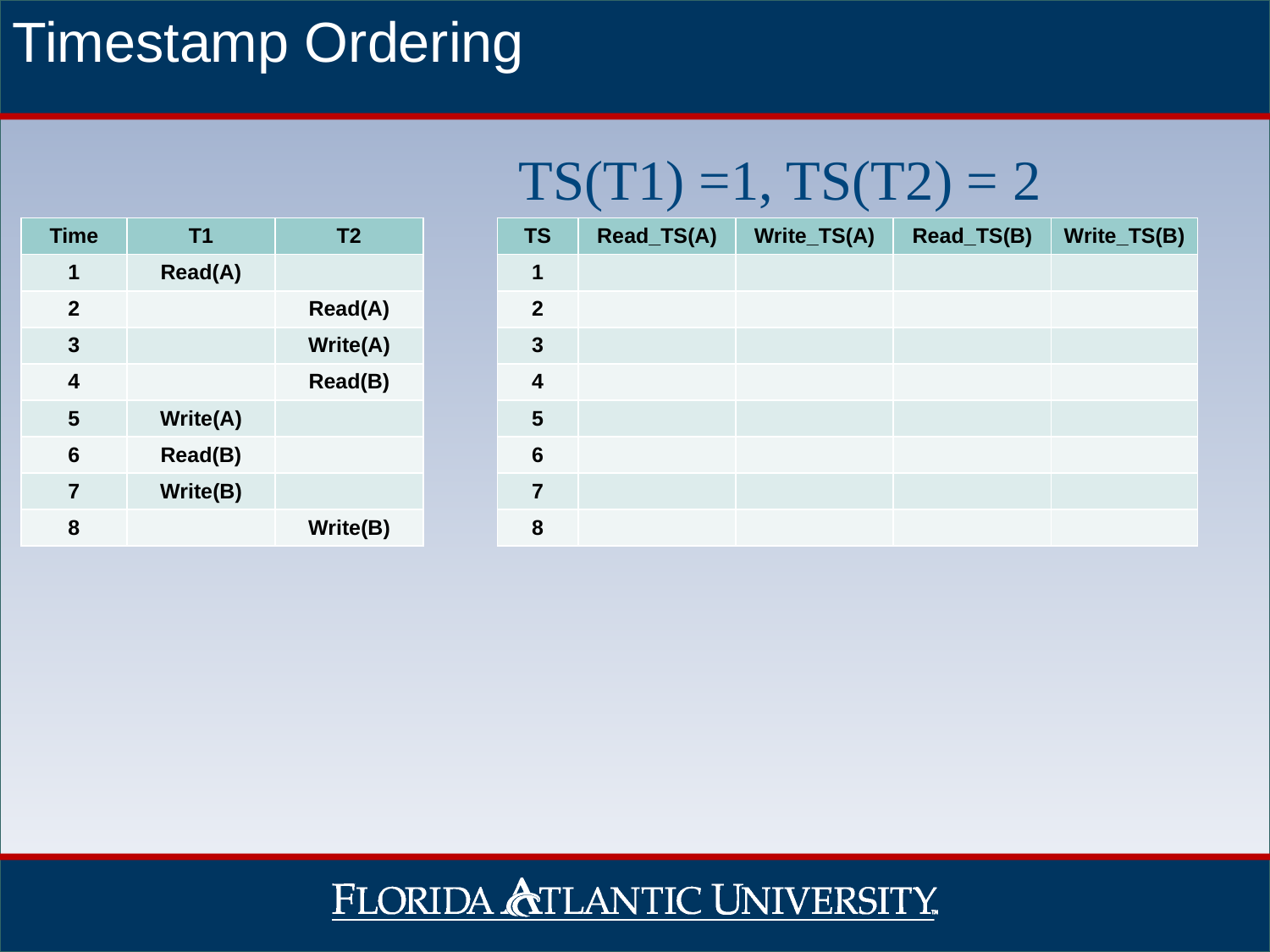

Timestamp Ordering
TS(T1) =1, TS(T2) = 2
| Time | T1 | T2 |
| --- | --- | --- |
| 1 | Read(A) |  |
| 2 |  | Read(A) |
| 3 |  | Write(A) |
| 4 |  | Read(B) |
| 5 | Write(A) |  |
| 6 | Read(B) |  |
| 7 | Write(B) |  |
| 8 |  | Write(B) |
| TS | Read\_TS(A) | Write\_TS(A) | Read\_TS(B) | Write\_TS(B) |
| --- | --- | --- | --- | --- |
| 1 |  |  |  |  |
| 2 |  |  |  |  |
| 3 |  |  |  |  |
| 4 |  |  |  |  |
| 5 |  |  |  |  |
| 6 |  |  |  |  |
| 7 |  |  |  |  |
| 8 |  |  |  |  |